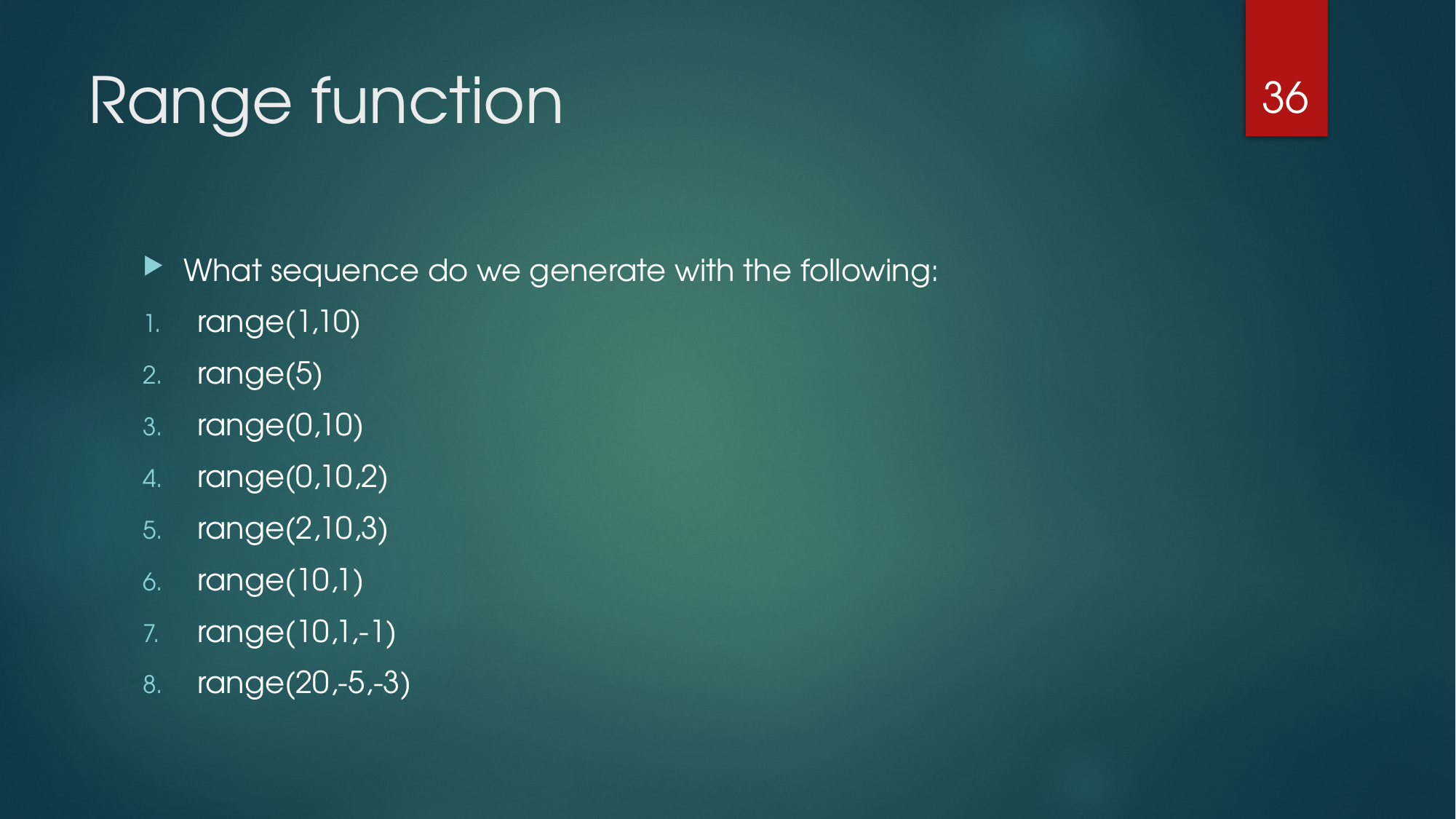

36
# Range function
What sequence do we generate with the following:
range(1,10)
range(5)
range(0,10)
range(0,10,2)
range(2,10,3)
range(10,1)
range(10,1,-1)
range(20,-5,-3)